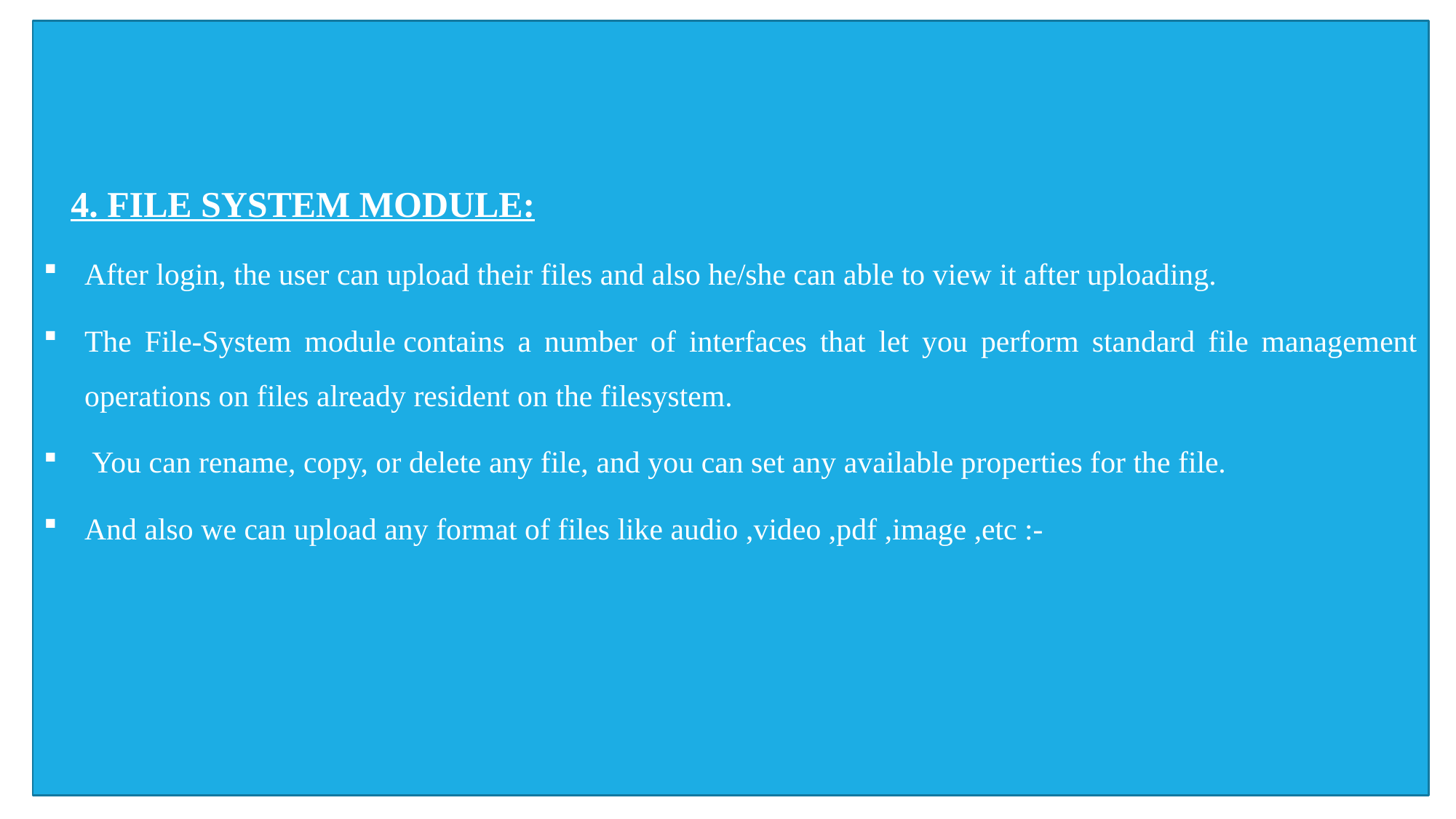

4. FILE SYSTEM MODULE:
After login, the user can upload their files and also he/she can able to view it after uploading.
The File-System module contains a number of interfaces that let you perform standard file management operations on files already resident on the filesystem.
 You can rename, copy, or delete any file, and you can set any available properties for the file.
And also we can upload any format of files like audio ,video ,pdf ,image ,etc :-